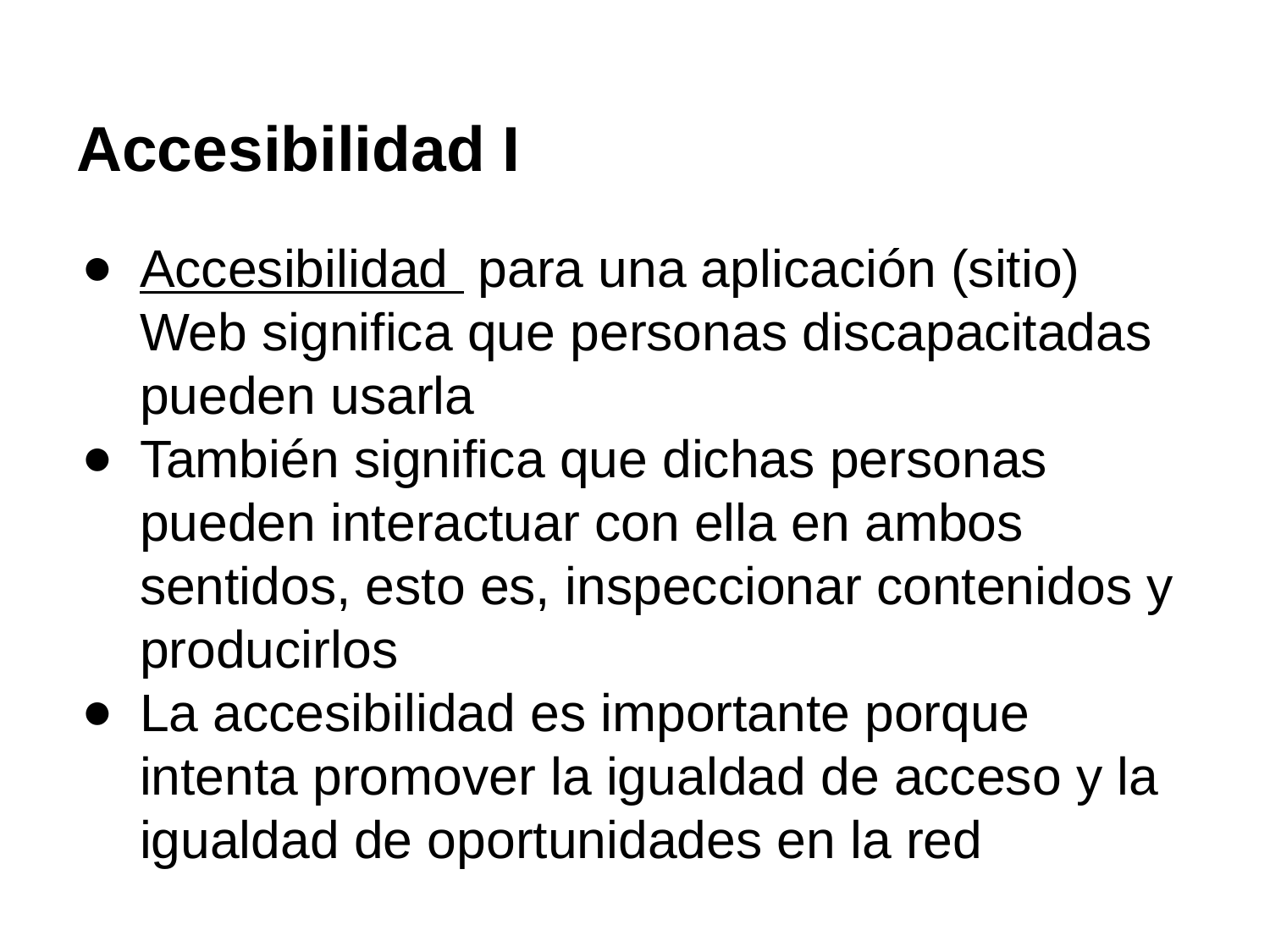

# Accesibilidad I
Accesibilidad  para una aplicación (sitio) Web significa que personas discapacitadas pueden usarla
También significa que dichas personas pueden interactuar con ella en ambos sentidos, esto es, inspeccionar contenidos y producirlos
La accesibilidad es importante porque intenta promover la igualdad de acceso y la igualdad de oportunidades en la red